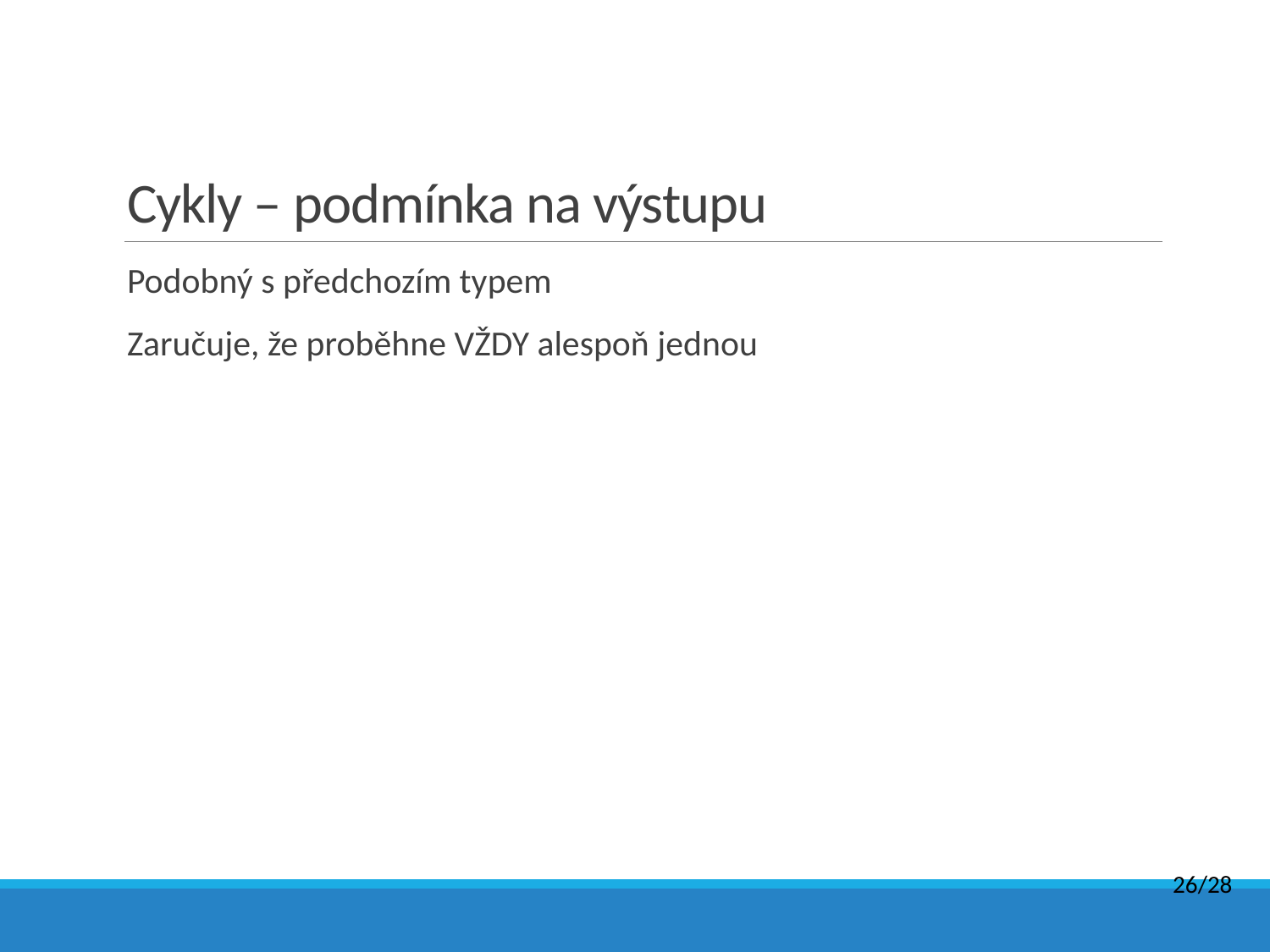

# Cykly – podmínka na výstupu
Podobný s předchozím typem
Zaručuje, že proběhne VŽDY alespoň jednou
26/28